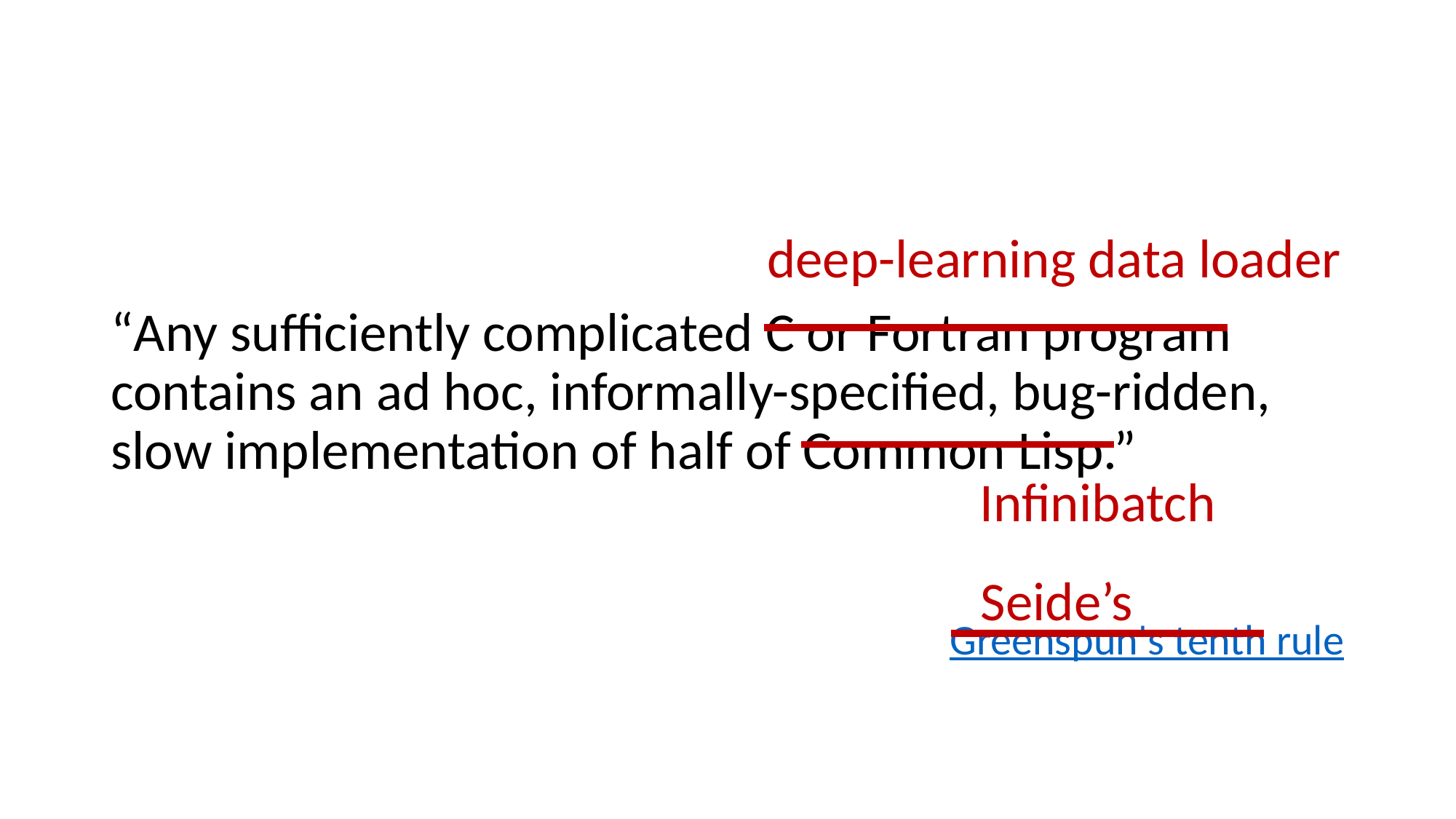

“Any sufficiently complicated C or Fortran program contains an ad hoc, informally-specified, bug-ridden, slow implementation of half of Common Lisp.”

Greenspun's tenth rule
deep-learning data loader
Infinibatch
Seide’s